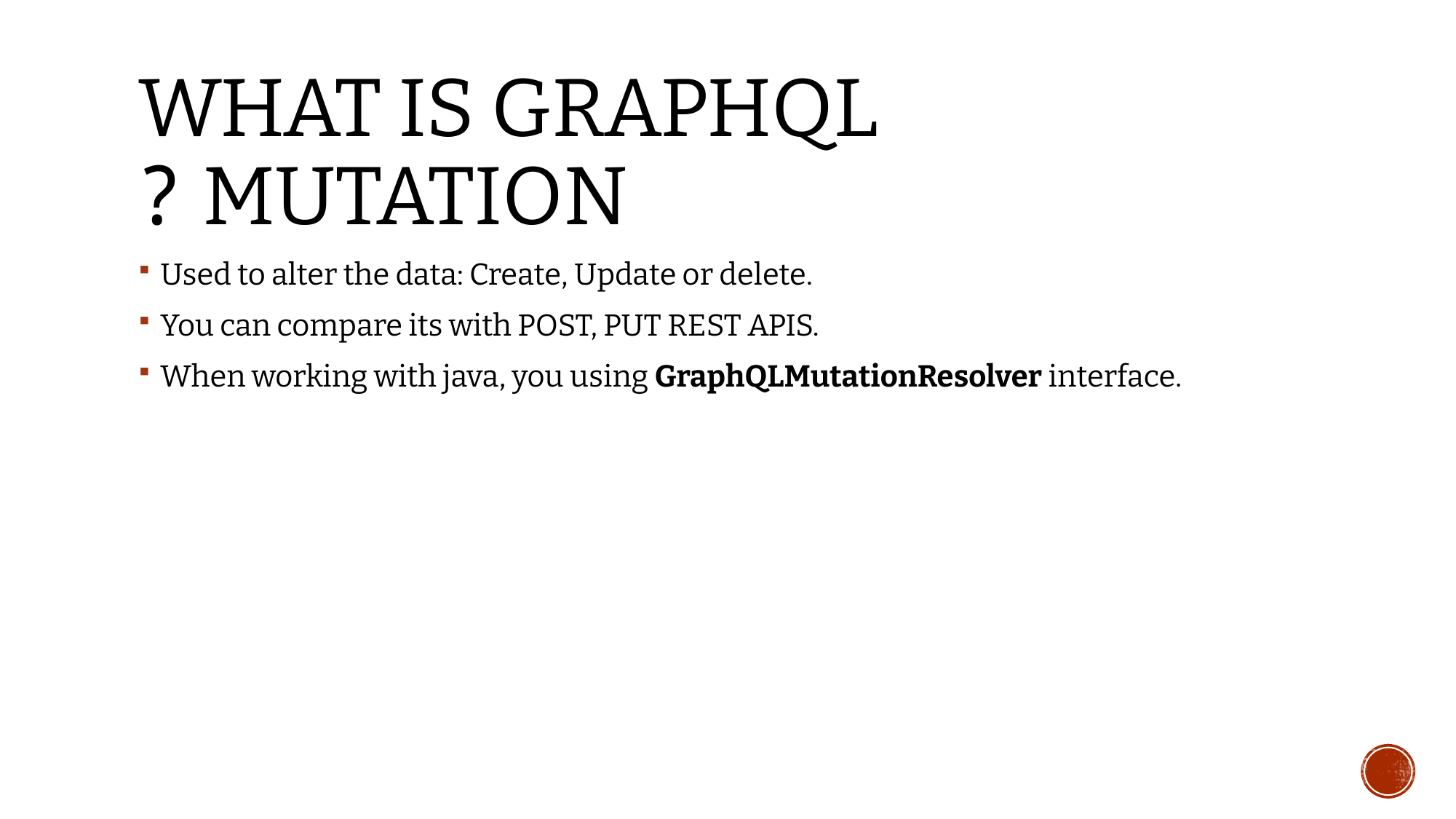

# What is GraphQL Mutation ?
Used to alter the data: Create, Update or delete.
You can compare its with POST, PUT REST APIS.
When working with java, you using GraphQLMutationResolver interface.